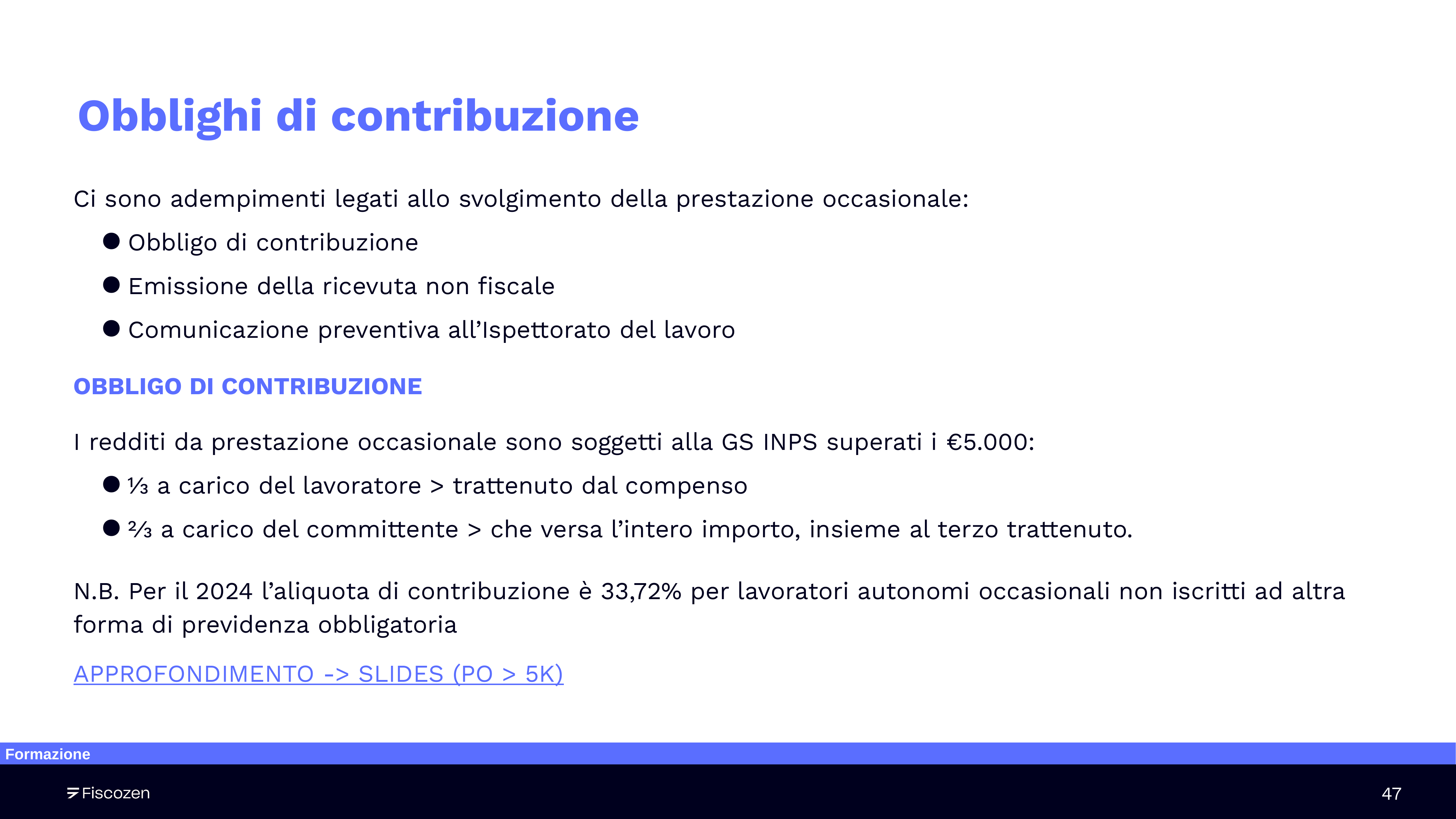

Obblighi di contribuzione
Ci sono adempimenti legati allo svolgimento della prestazione occasionale:
Obbligo di contribuzione
Emissione della ricevuta non fiscale
Comunicazione preventiva all’Ispettorato del lavoro
OBBLIGO DI CONTRIBUZIONE
I redditi da prestazione occasionale sono soggetti alla GS INPS superati i €5.000:
⅓ a carico del lavoratore > trattenuto dal compenso
⅔ a carico del committente > che versa l’intero importo, insieme al terzo trattenuto.

N.B. Per il 2024 l’aliquota di contribuzione è 33,72% per lavoratori autonomi occasionali non iscritti ad altra forma di previdenza obbligatoria
APPROFONDIMENTO -> SLIDES (PO > 5K)

Formazione
47